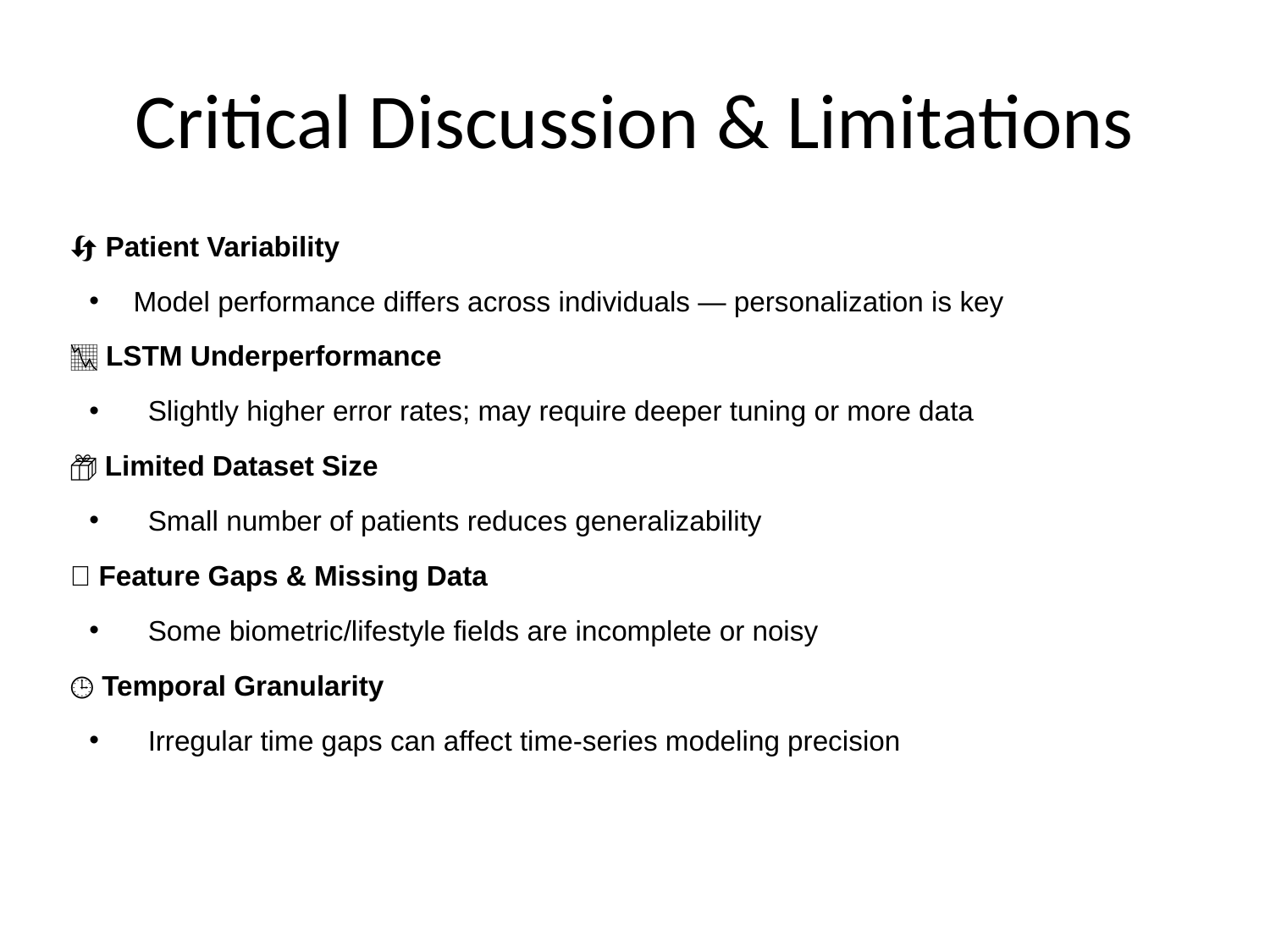

# Critical Discussion & Limitations
🔄 Patient Variability
Model performance differs across individuals — personalization is key
📉 LSTM Underperformance
Slightly higher error rates; may require deeper tuning or more data
📦 Limited Dataset Size
Small number of patients reduces generalizability
🧩 Feature Gaps & Missing Data
Some biometric/lifestyle fields are incomplete or noisy
🕒 Temporal Granularity
Irregular time gaps can affect time-series modeling precision